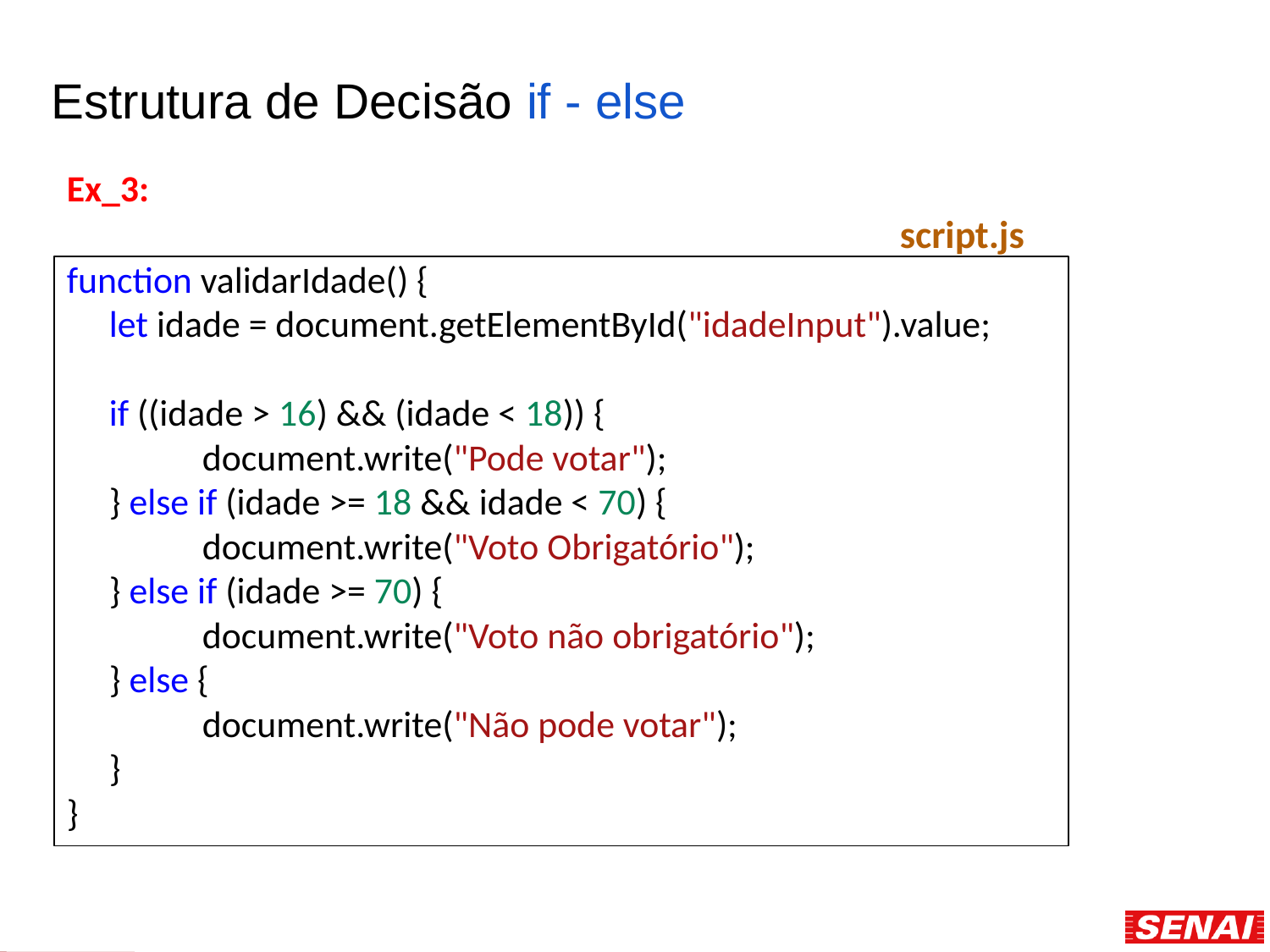

# Estrutura de Decisão if - else
Ex_3:
                                                                                                script.js
function validarIdade() {
     let idade = document.getElementById("idadeInput").value;

     if ((idade > 16) && (idade < 18)) {
                document.write("Pode votar");
     } else if (idade >= 18 && idade < 70) {
                document.write("Voto Obrigatório");
     } else if (idade >= 70) {
                document.write("Voto não obrigatório");
     } else {
                document.write("Não pode votar");
     }
}